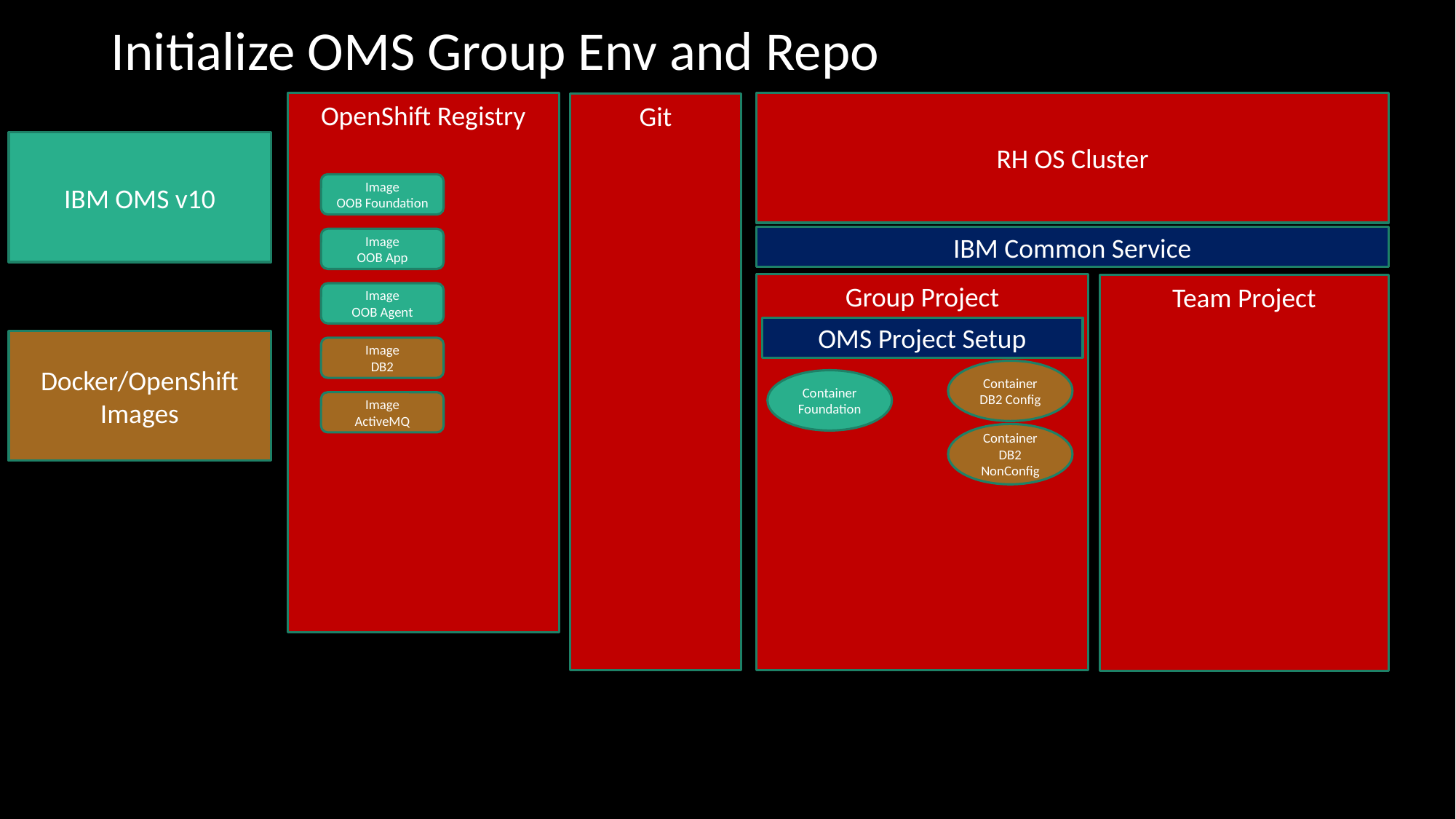

# Initialize OMS Group Env and Repo
OpenShift Registry
RH OS Cluster
Git
IBM OMS v10
Image
OOB Foundation
IBM Common Service
Image
OOB App
Group Project
Team Project
Image
OOB Agent
OMS Project Setup
Docker/OpenShift Images
Image
DB2
Container
DB2 Config
Container
Foundation
Image
ActiveMQ
Container
DB2 NonConfig